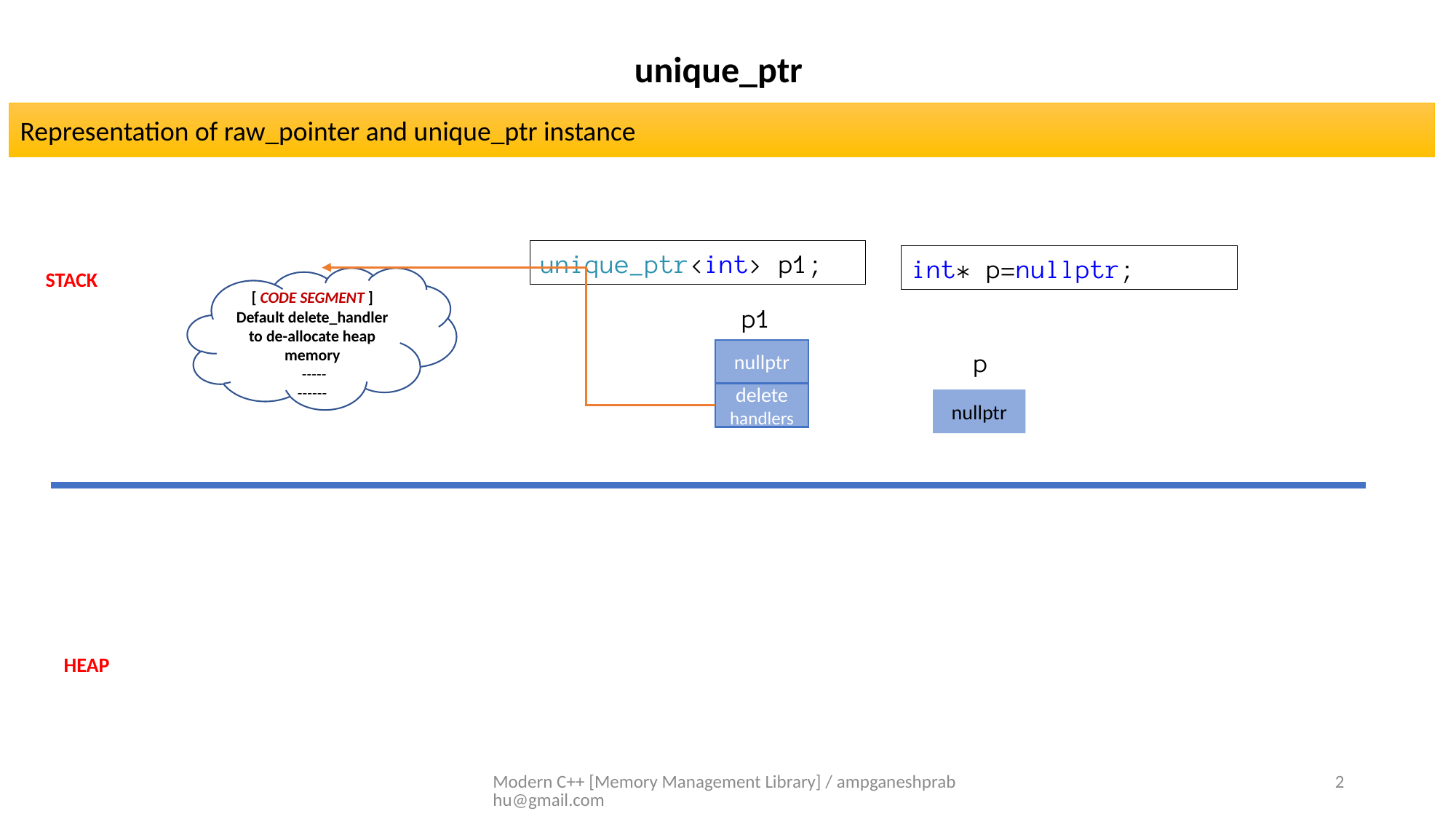

unique_ptr
Representation of raw_pointer and unique_ptr instance
unique_ptr<int> p1;
int* p=nullptr;
STACK

[ CODE SEGMENT ]
Default delete_handler to de-allocate heap memory
 -----
------

p1
nullptr
p
delete handlers
nullptr
HEAP
Modern C++ [Memory Management Library] / ampganeshprabhu@gmail.com
2